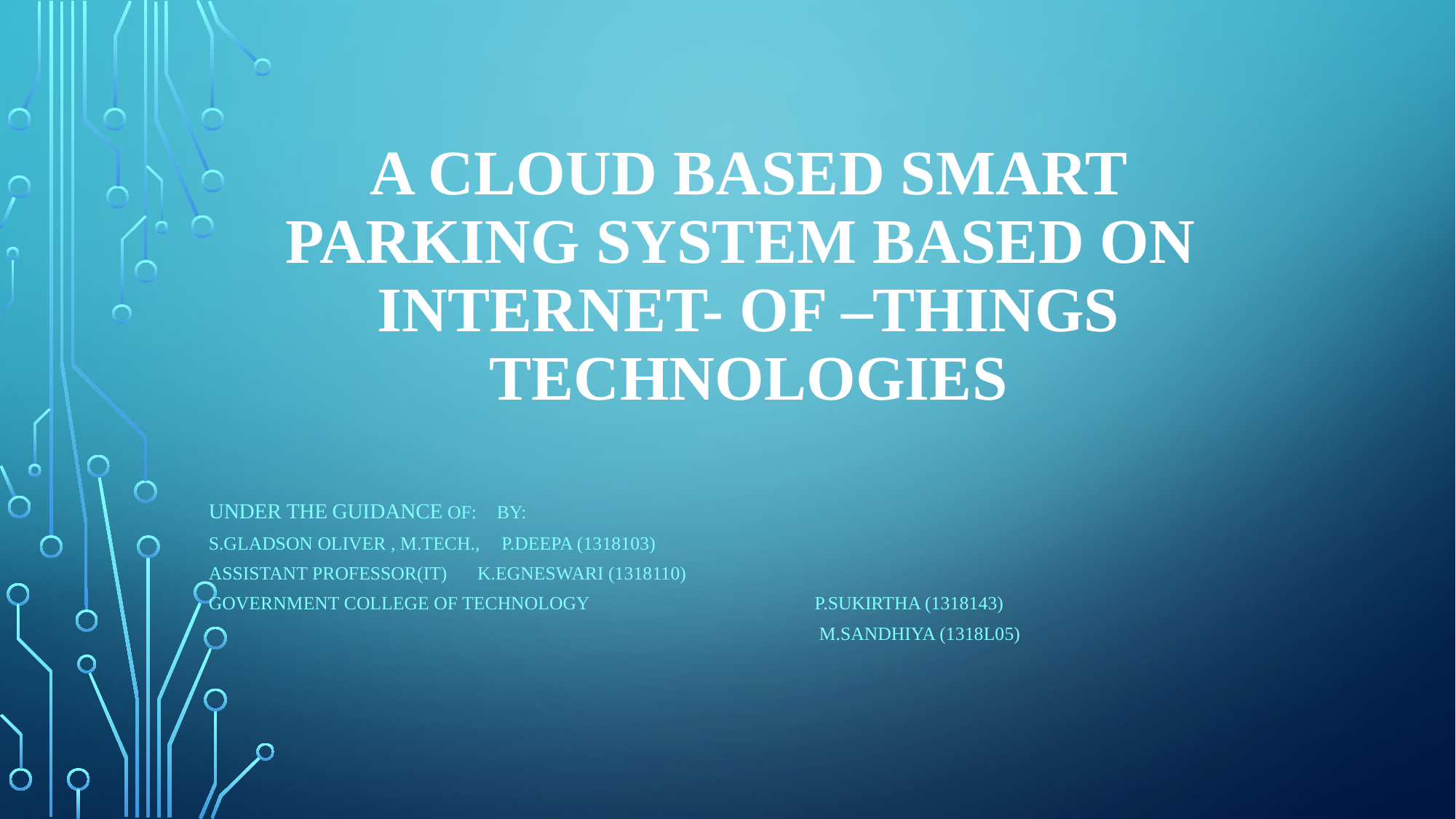

# A CLOUD BASED SMART PARKING SYSTEM BASED ON INTERNET- OF –THINGS TECHNOLOGIES
UNDER THE GUIDANCE OF:					BY:
S.GLADSON OLIVER , M.Tech.,					 p.DEEPA (1318103)
ASSistant PROFESSOR(IT) 					 k.EGNESWARI (1318110)
GOVERNMENT COLLEGE OF TECHNOLOGY 	                                          P.SUKIRTHA (1318143)
	                                                                                                                            M.SANDHIYA (1318L05)